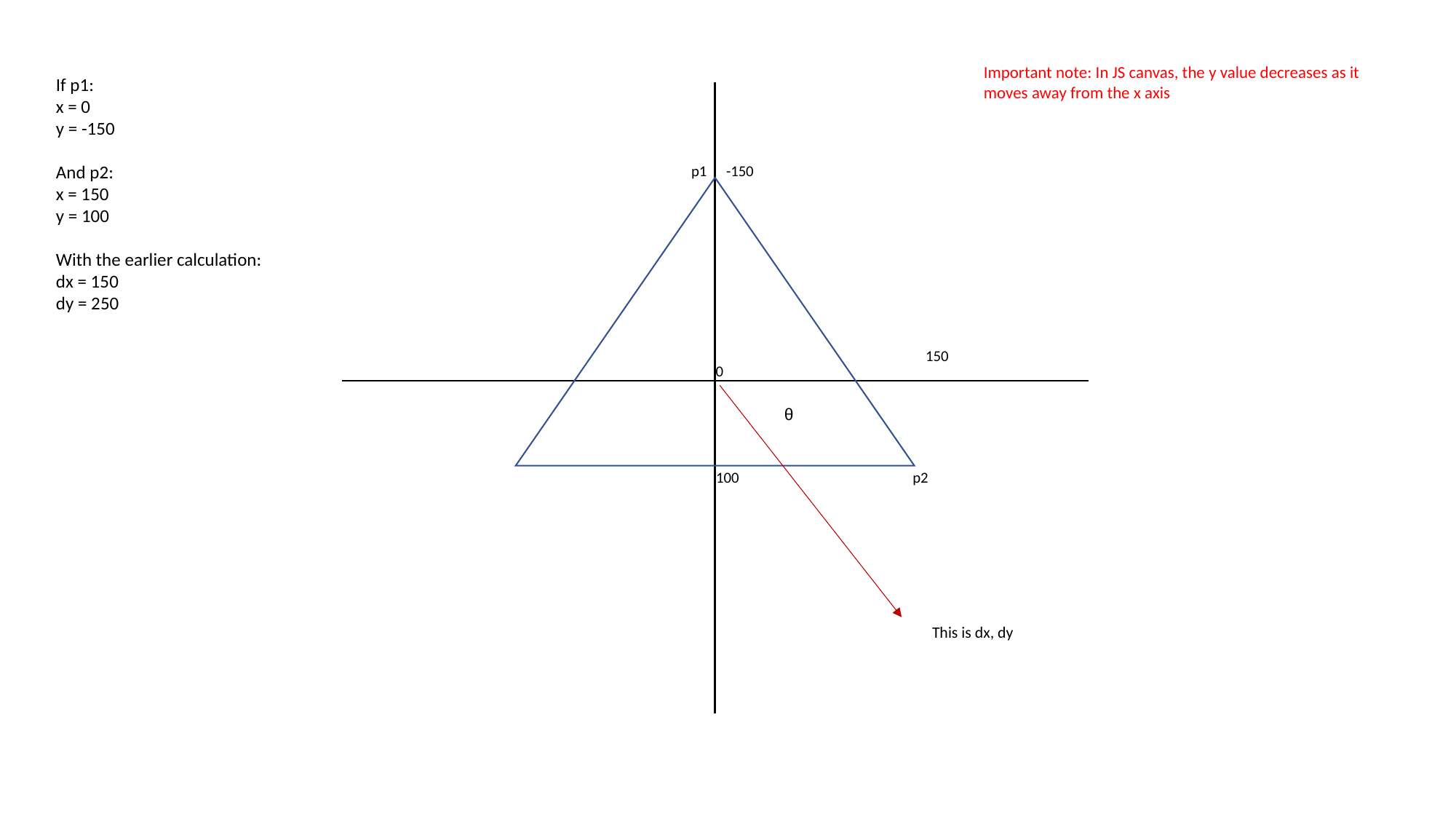

Important note: In JS canvas, the y value decreases as it moves away from the x axis
If p1:
x = 0
y = -150

And p2:
x = 150
y = 100

With the earlier calculation:
dx = 150
dy = 250
-150
p1

150
0
θ
p2
100
This is dx, dy